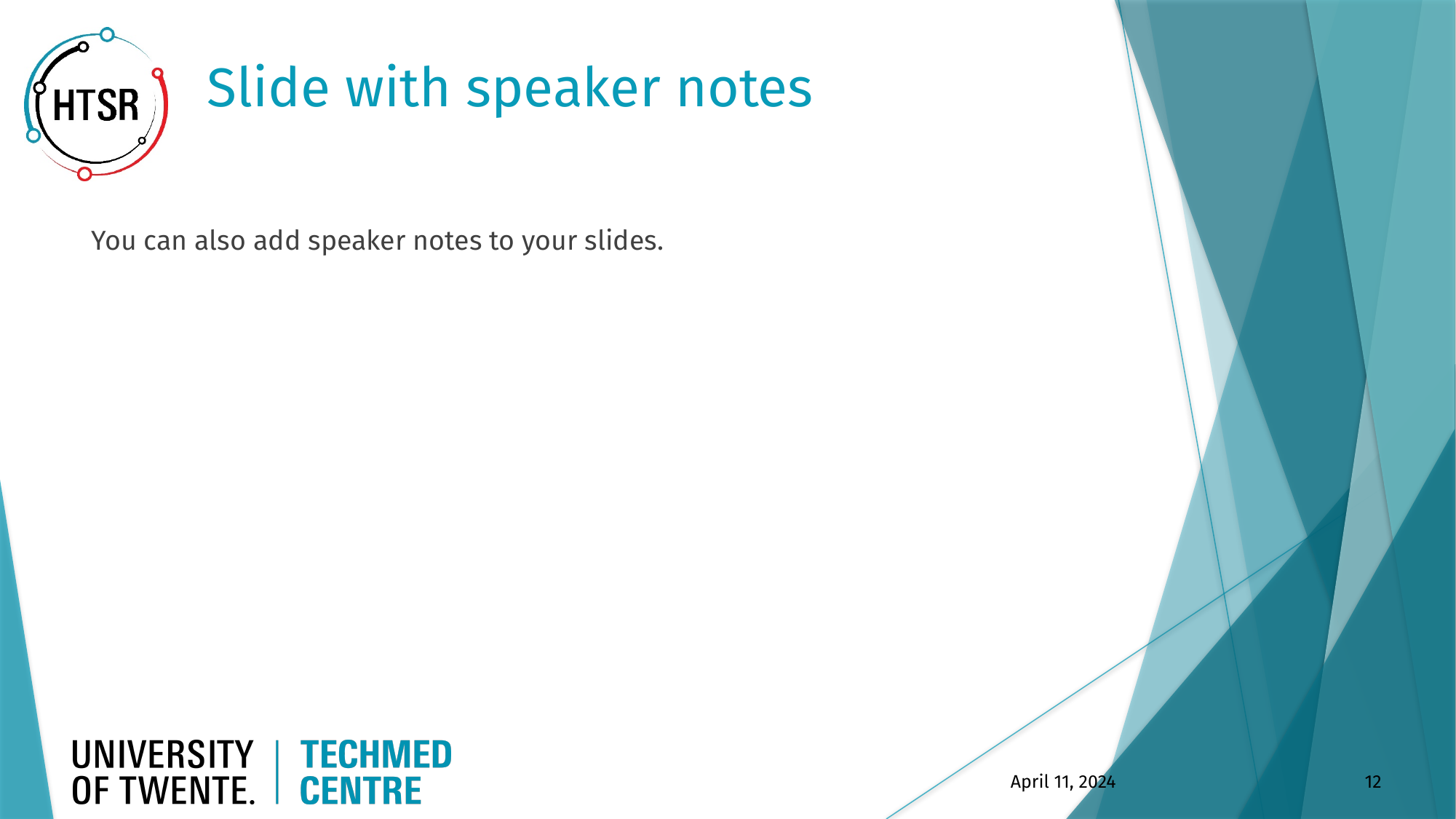

# Slide with speaker notes
You can also add speaker notes to your slides.
12
April 11, 2024